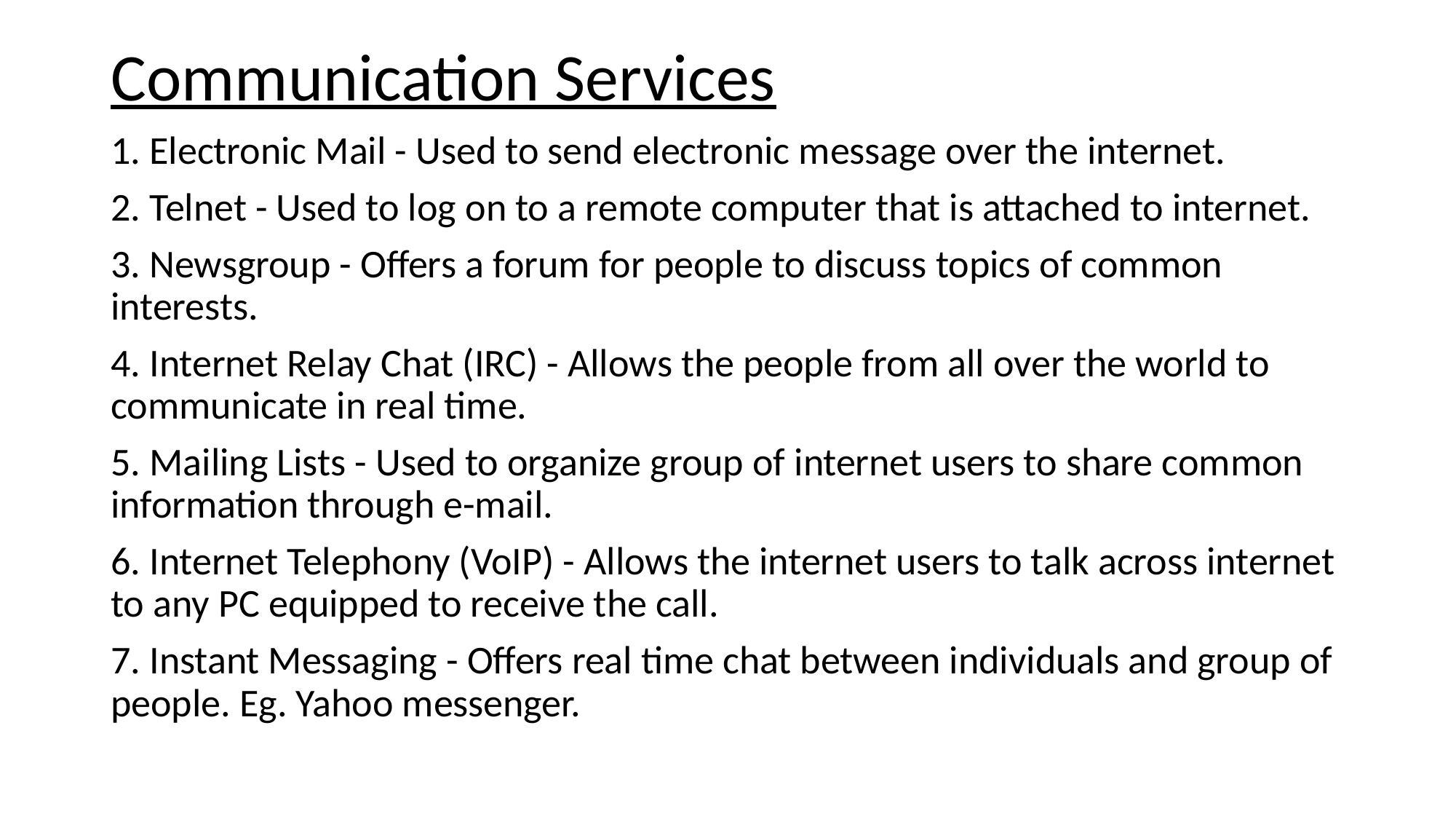

# Communication Services
1. Electronic Mail - Used to send electronic message over the internet.
2. Telnet - Used to log on to a remote computer that is attached to internet.
3. Newsgroup - Offers a forum for people to discuss topics of common interests.
4. Internet Relay Chat (IRC) - Allows the people from all over the world to communicate in real time.
5. Mailing Lists - Used to organize group of internet users to share common information through e-mail.
6. Internet Telephony (VoIP) - Allows the internet users to talk across internet to any PC equipped to receive the call.
7. Instant Messaging - Offers real time chat between individuals and group of people. Eg. Yahoo messenger.